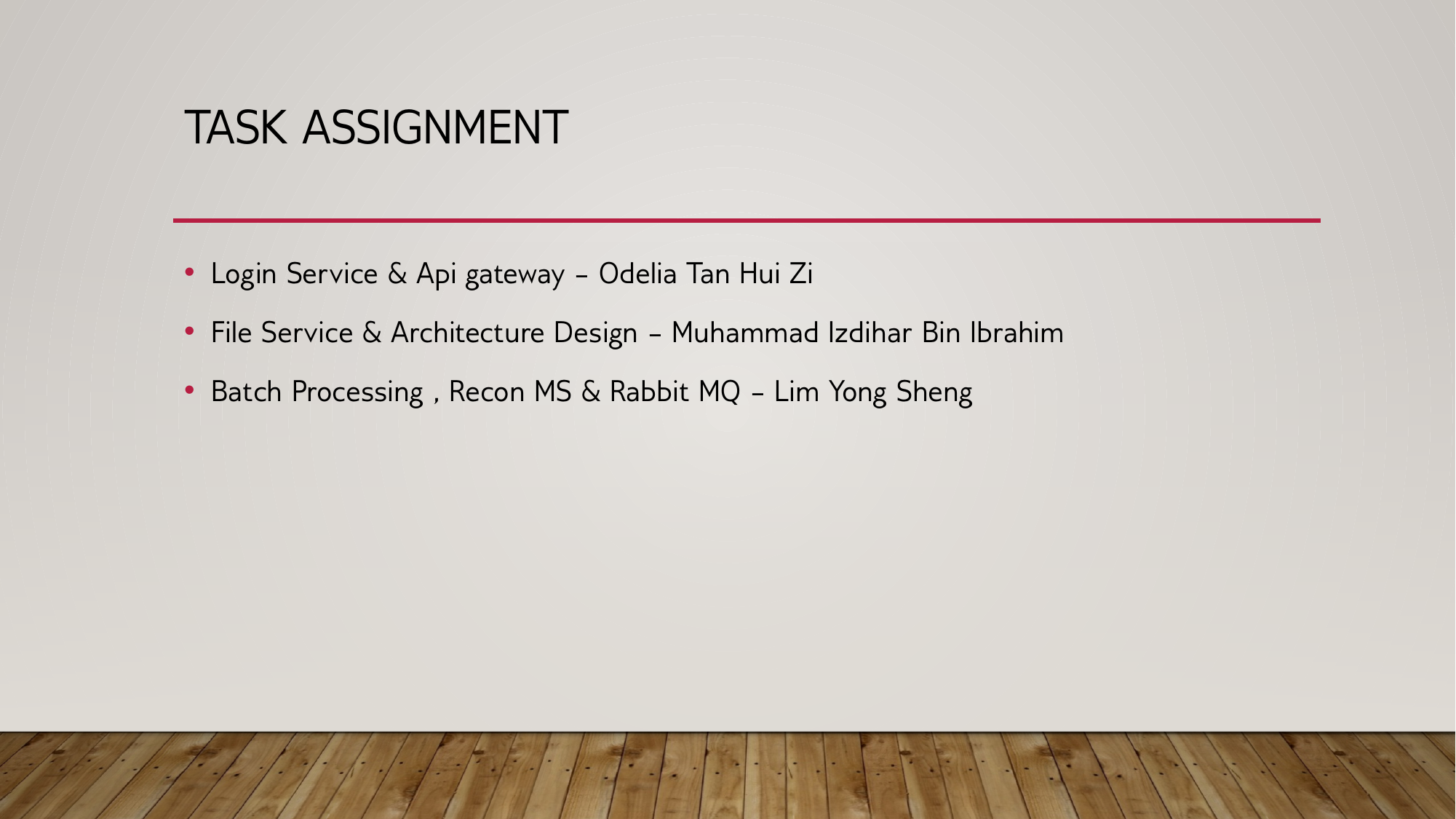

# Task Assignment
Login Service & Api gateway – Odelia Tan Hui Zi
File Service & Architecture Design – Muhammad Izdihar Bin Ibrahim
Batch Processing , Recon MS & Rabbit MQ – Lim Yong Sheng